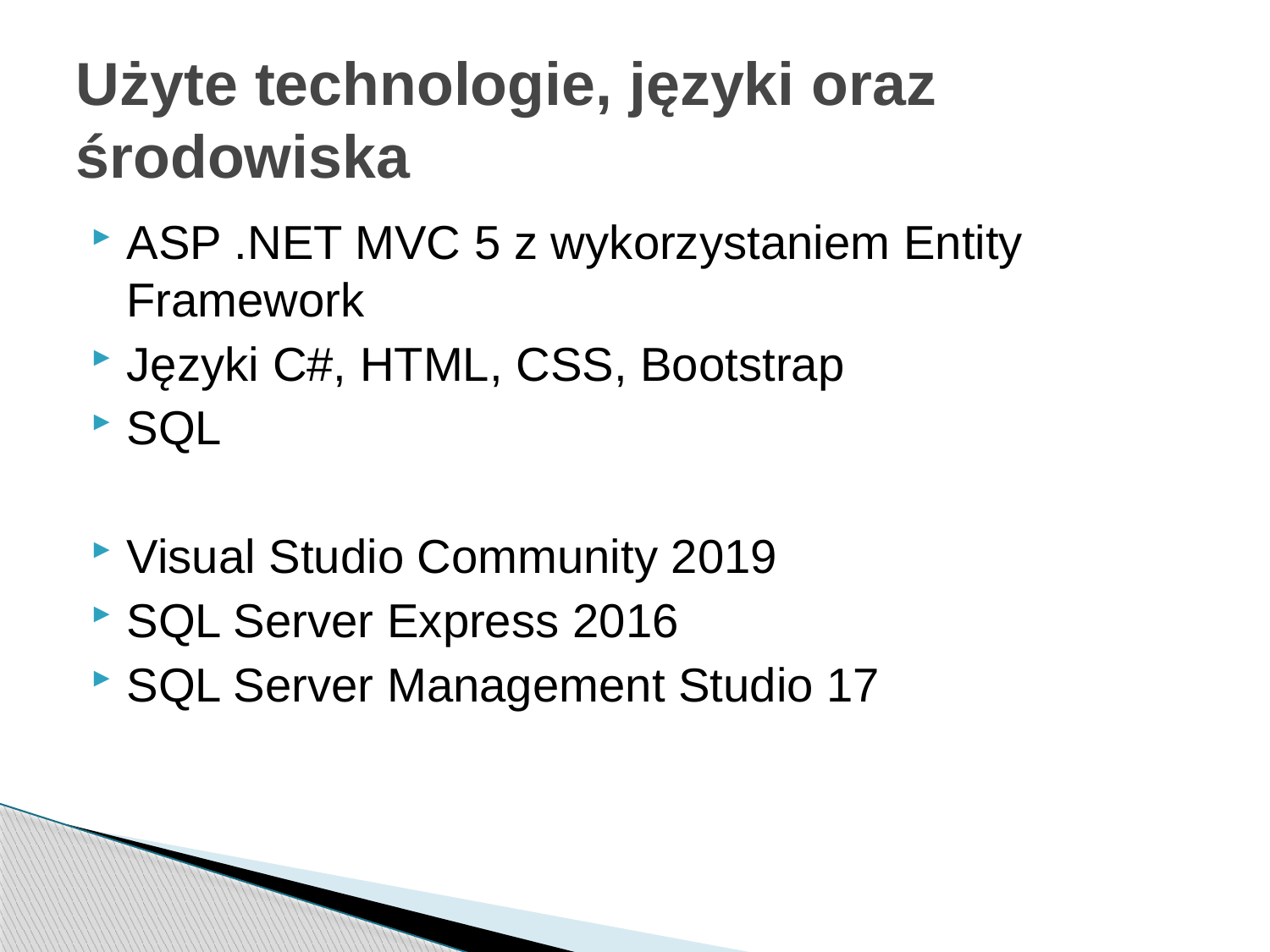

# Użyte technologie, języki oraz środowiska
ASP .NET MVC 5 z wykorzystaniem Entity Framework
Języki C#, HTML, CSS, Bootstrap
SQL

Visual Studio Community 2019
SQL Server Express 2016
SQL Server Management Studio 17